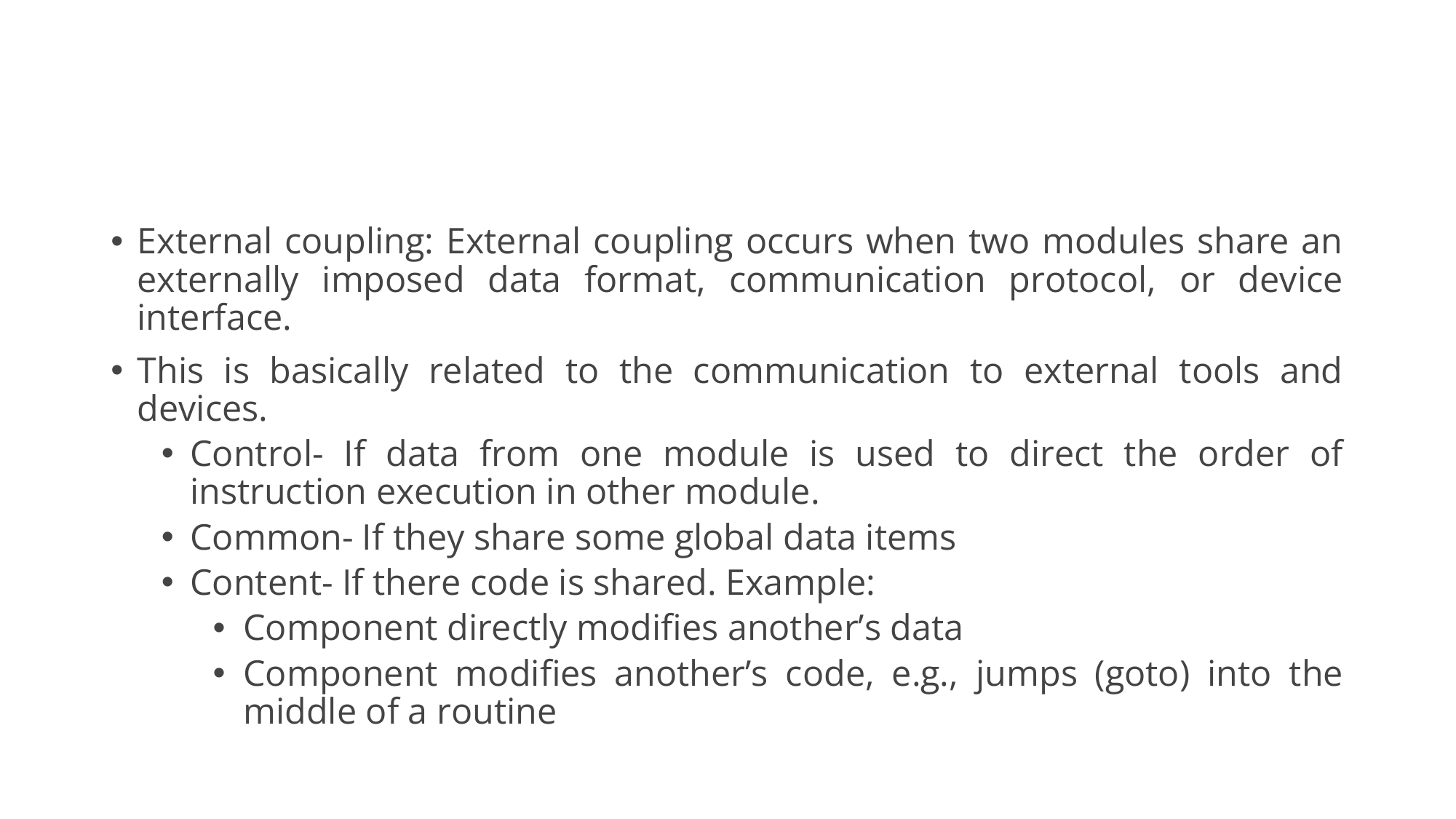

#
External coupling: External coupling occurs when two modules share an externally imposed data format, communication protocol, or device interface.
This is basically related to the communication to external tools and devices.
Control- If data from one module is used to direct the order of instruction execution in other module.
Common- If they share some global data items
Content- If there code is shared. Example:
Component directly modifies another’s data
Component modifies another’s code, e.g., jumps (goto) into the middle of a routine